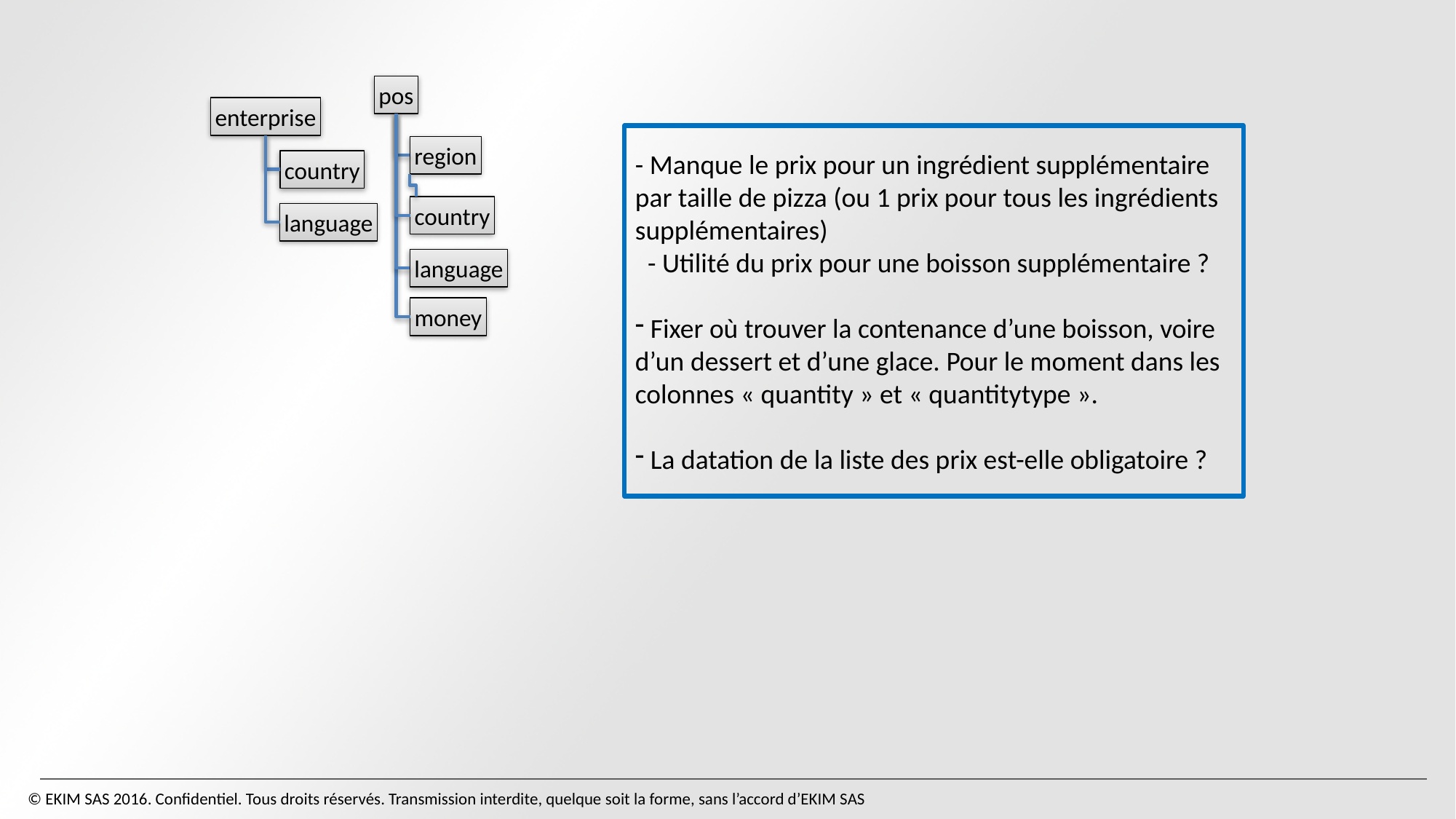

pos
enterprise
- Manque le prix pour un ingrédient supplémentaire
par taille de pizza (ou 1 prix pour tous les ingrédients supplémentaires)
  - Utilité du prix pour une boisson supplémentaire ?

 Fixer où trouver la contenance d’une boisson, voire d’un dessert et d’une glace. Pour le moment dans les colonnes « quantity » et « quantitytype ».

 La datation de la liste des prix est-elle obligatoire ?
region
country
country
language
language
money